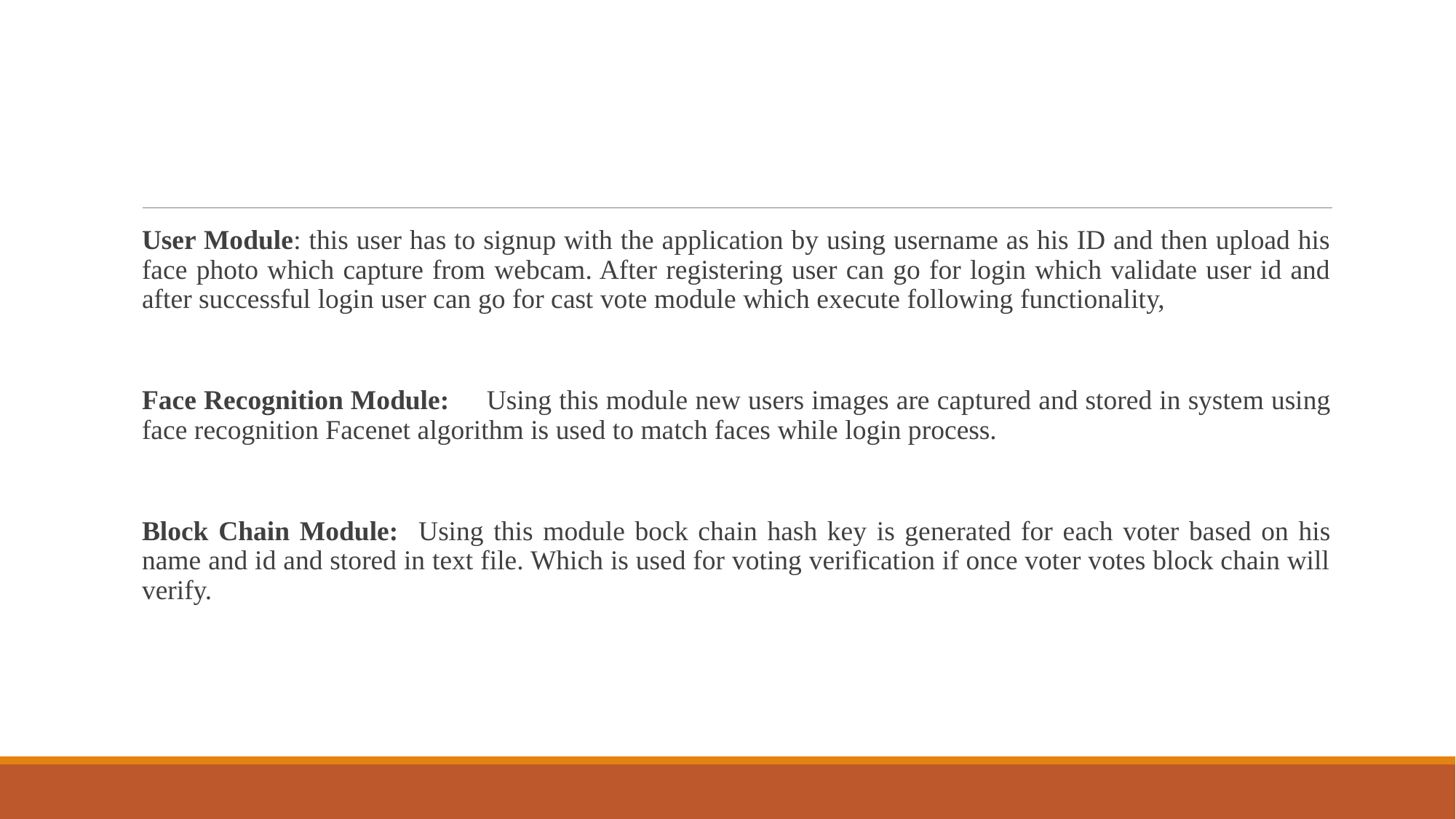

#
User Module: this user has to signup with the application by using username as his ID and then upload his face photo which capture from webcam. After registering user can go for login which validate user id and after successful login user can go for cast vote module which execute following functionality,

Face Recognition Module:     Using this module new users images are captured and stored in system using face recognition Facenet algorithm is used to match faces while login process.

Block Chain Module:  Using this module bock chain hash key is generated for each voter based on his name and id and stored in text file. Which is used for voting verification if once voter votes block chain will verify.